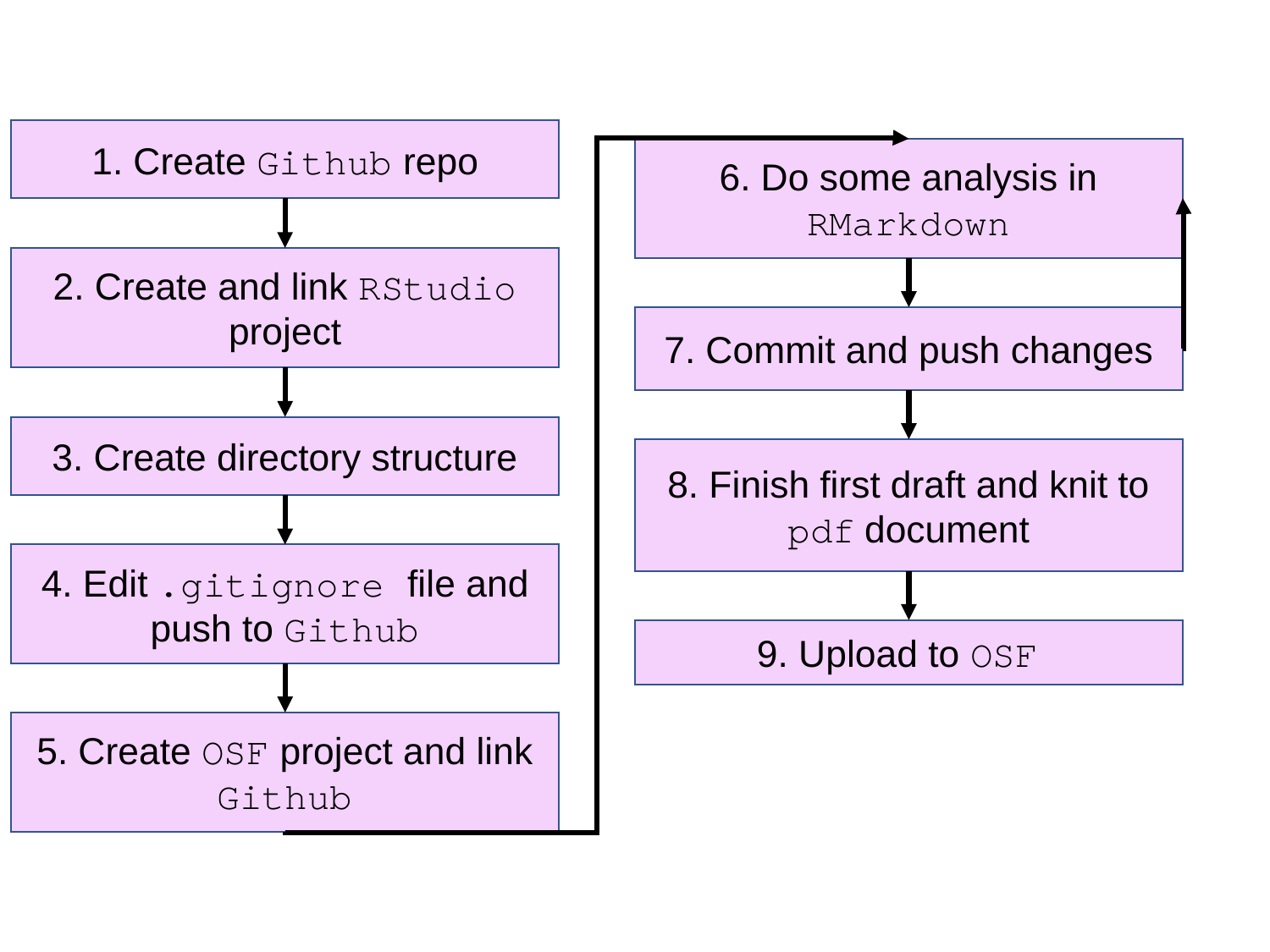

1. Create Github repo
6. Do some analysis in RMarkdown
2. Create and link RStudio project
7. Commit and push changes
3. Create directory structure
8. Finish first draft and knit to pdf document
4. Edit .gitignore file and push to Github
9. Upload to OSF
5. Create OSF project and link Github